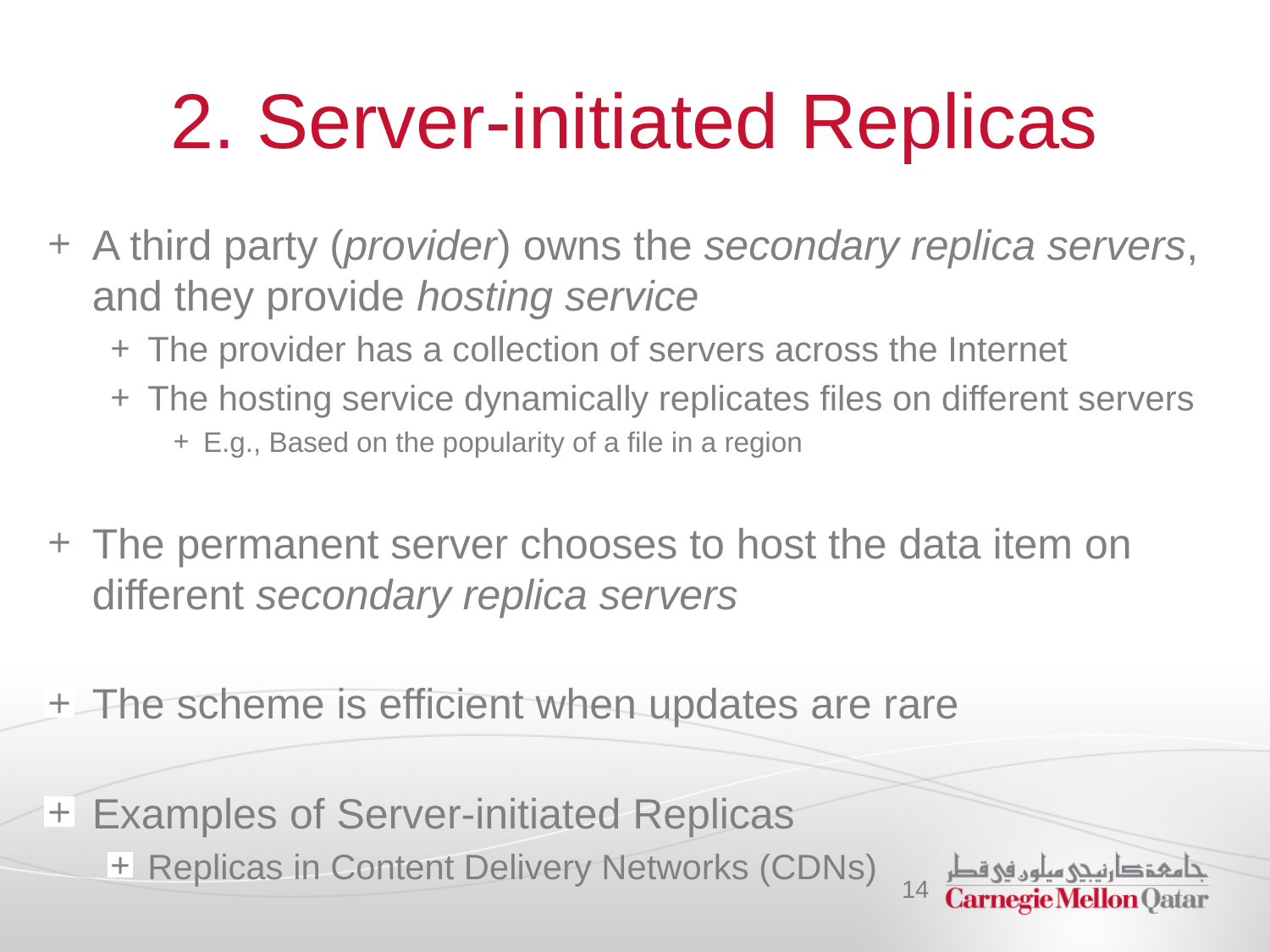

# 2. Server-initiated Replicas
A third party (provider) owns the secondary replica servers, and they provide hosting service
The provider has a collection of servers across the Internet
The hosting service dynamically replicates files on different servers
E.g., Based on the popularity of a file in a region

The permanent server chooses to host the data item on different secondary replica servers

The scheme is efficient when updates are rare

Examples of Server-initiated Replicas
Replicas in Content Delivery Networks (CDNs)
14